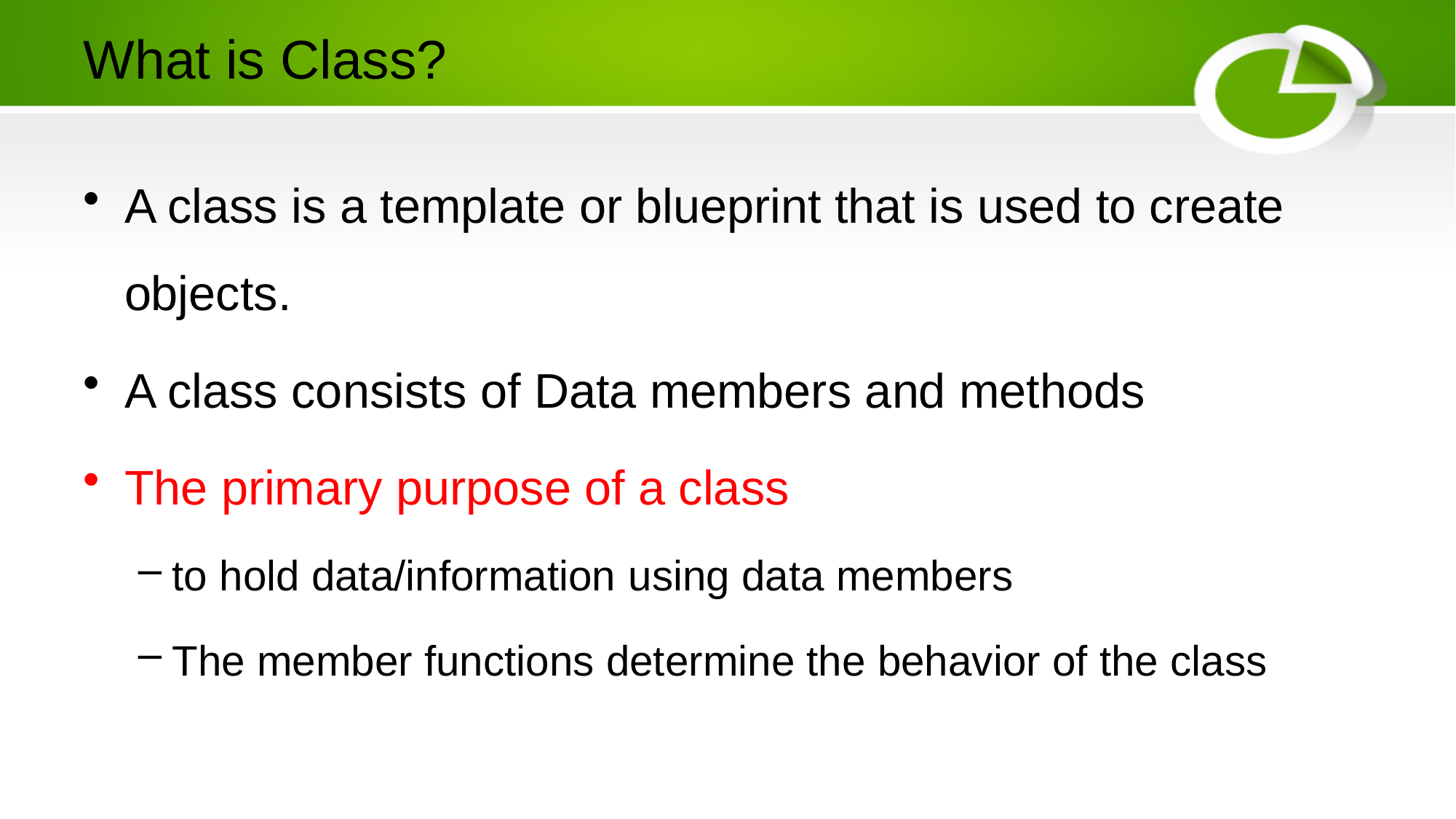

# What is Class?
A class is a template or blueprint that is used to create objects.
A class consists of Data members and methods
The primary purpose of a class
to hold data/information using data members
The member functions determine the behavior of the class